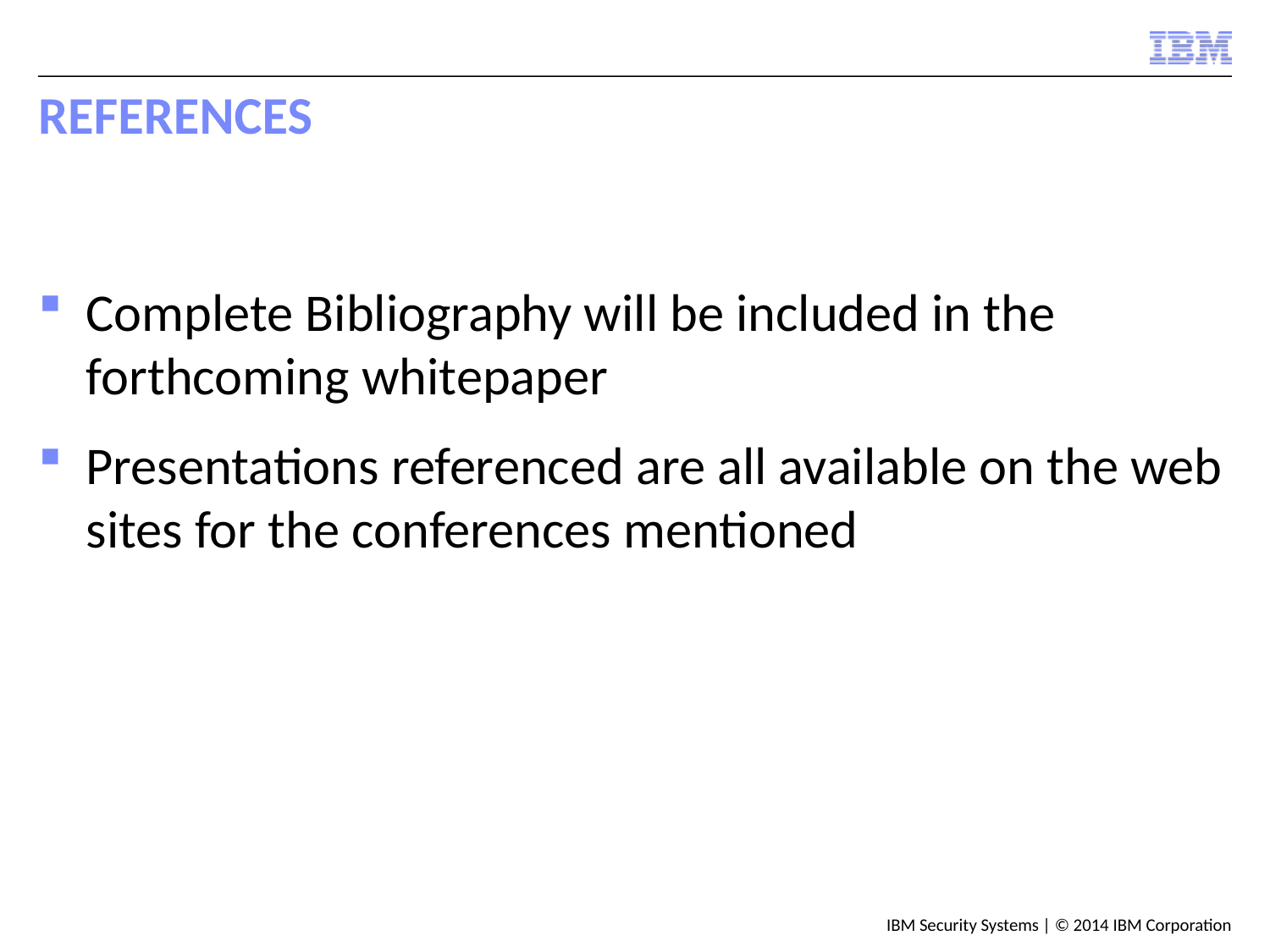

# References

Complete Bibliography will be included in the forthcoming whitepaper
Presentations referenced are all available on the web sites for the conferences mentioned